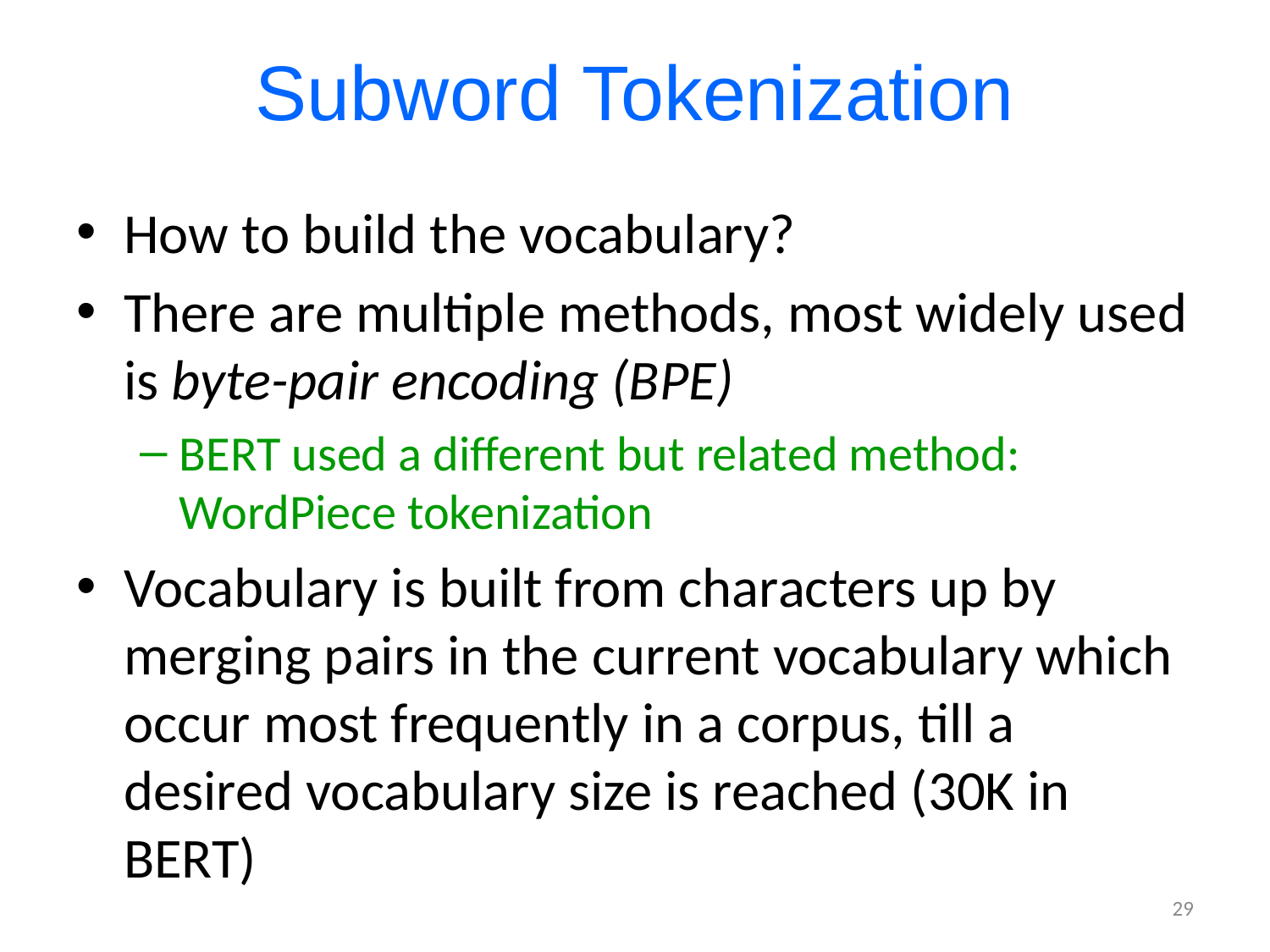

# Subword Tokenization
How to build the vocabulary?
There are multiple methods, most widely used is byte-pair encoding (BPE)
BERT used a different but related method: WordPiece tokenization
Vocabulary is built from characters up by merging pairs in the current vocabulary which occur most frequently in a corpus, till a desired vocabulary size is reached (30K in BERT)
29